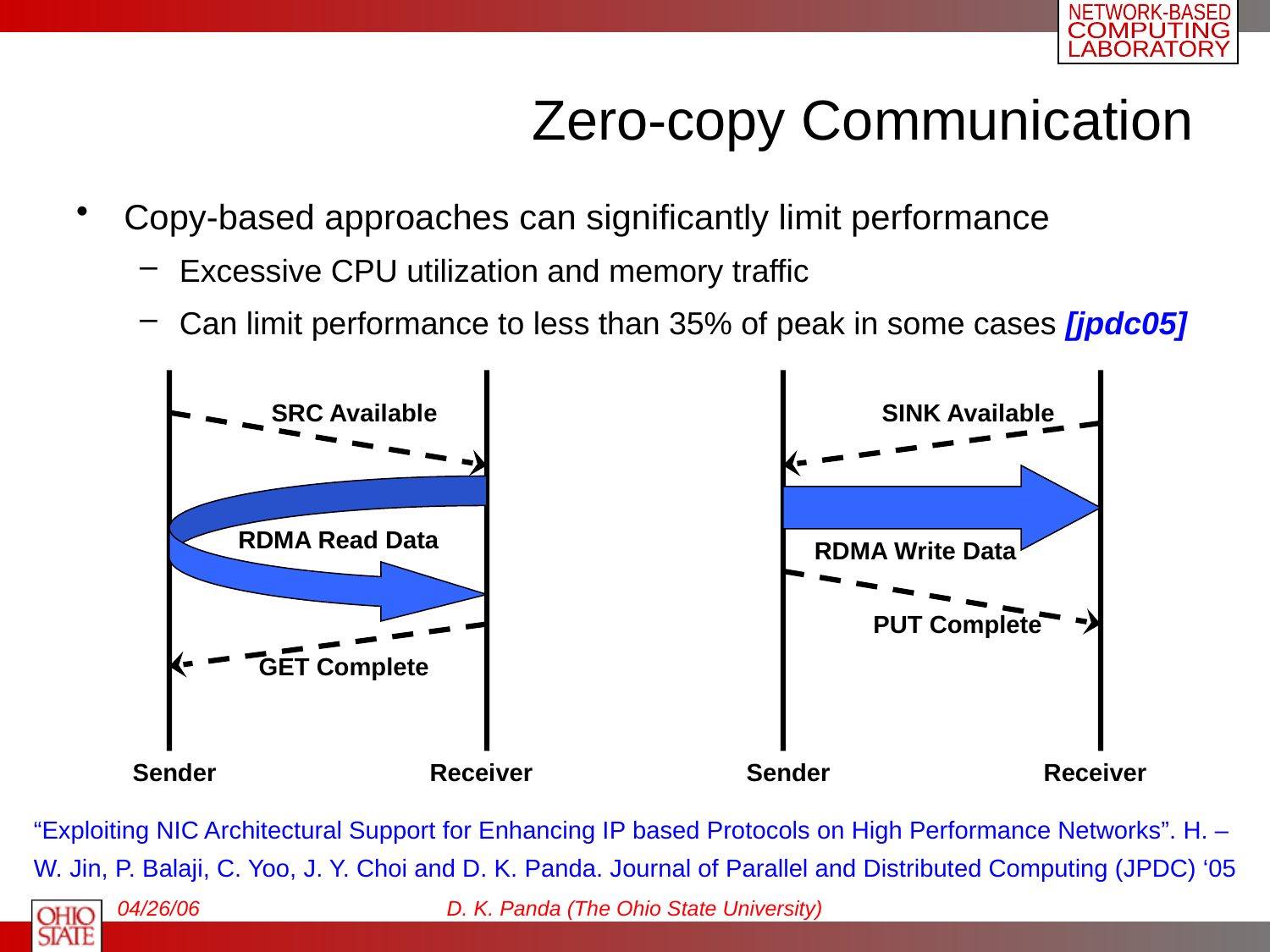

# Zero-copy Communication
Copy-based approaches can significantly limit performance
Excessive CPU utilization and memory traffic
Can limit performance to less than 35% of peak in some cases [jpdc05]

SRC Available
SINK Available

RDMA Read Data
RDMA Write Data

PUT Complete

GET Complete
Sender
Receiver
Sender
Receiver
“Exploiting NIC Architectural Support for Enhancing IP based Protocols on High Performance Networks”. H. –W. Jin, P. Balaji, C. Yoo, J. Y. Choi and D. K. Panda. Journal of Parallel and Distributed Computing (JPDC) ‘05
04/26/06
D. K. Panda (The Ohio State University)